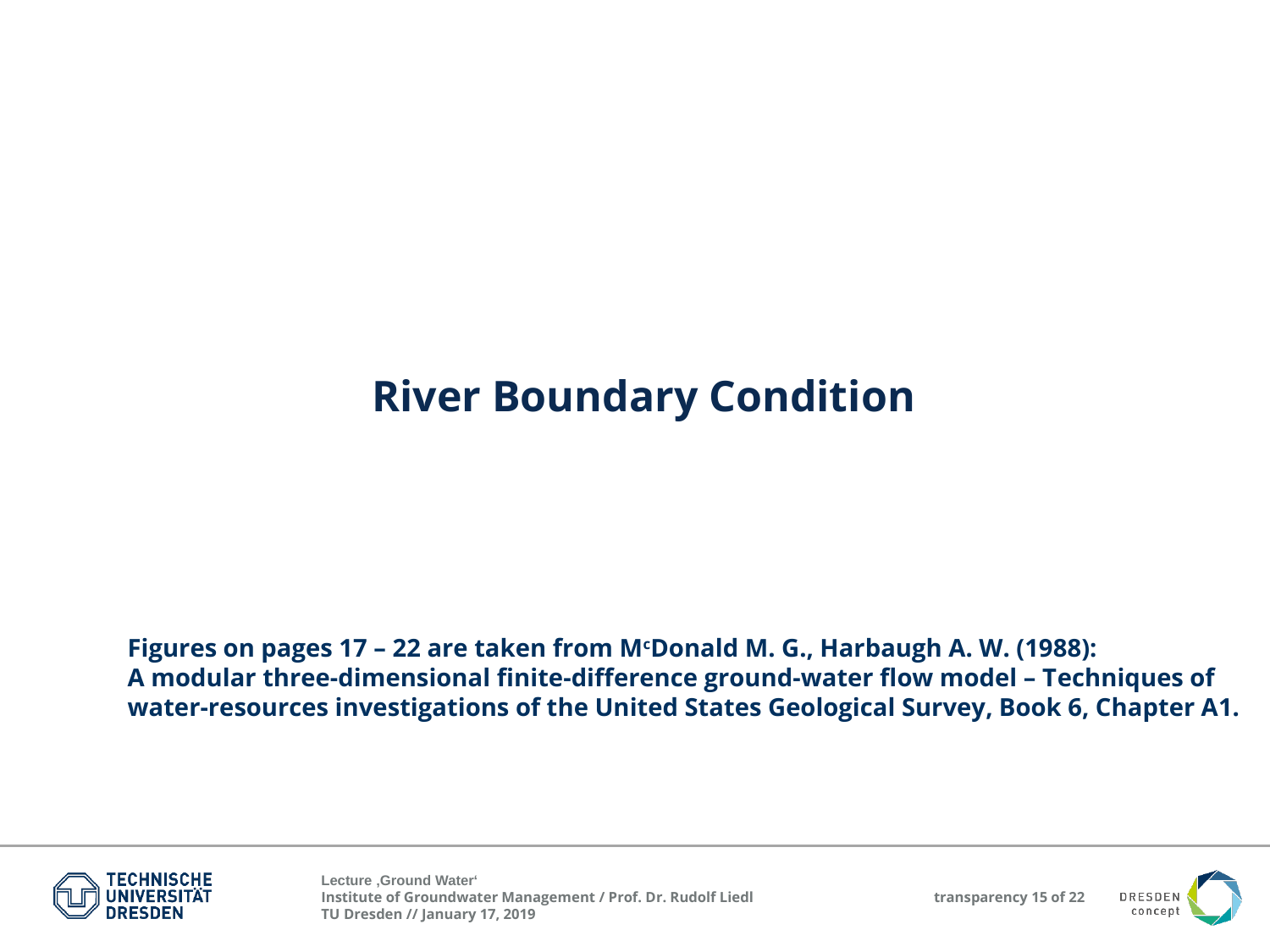

River Boundary Condition
Figures on pages 17 – 22 are taken from McDonald M. G., Harbaugh A. W. (1988):                     A modular three-dimensional finite-difference ground-water flow model – Techniques of water-resources investigations of the United States Geological Survey, Book 6, Chapter A1.